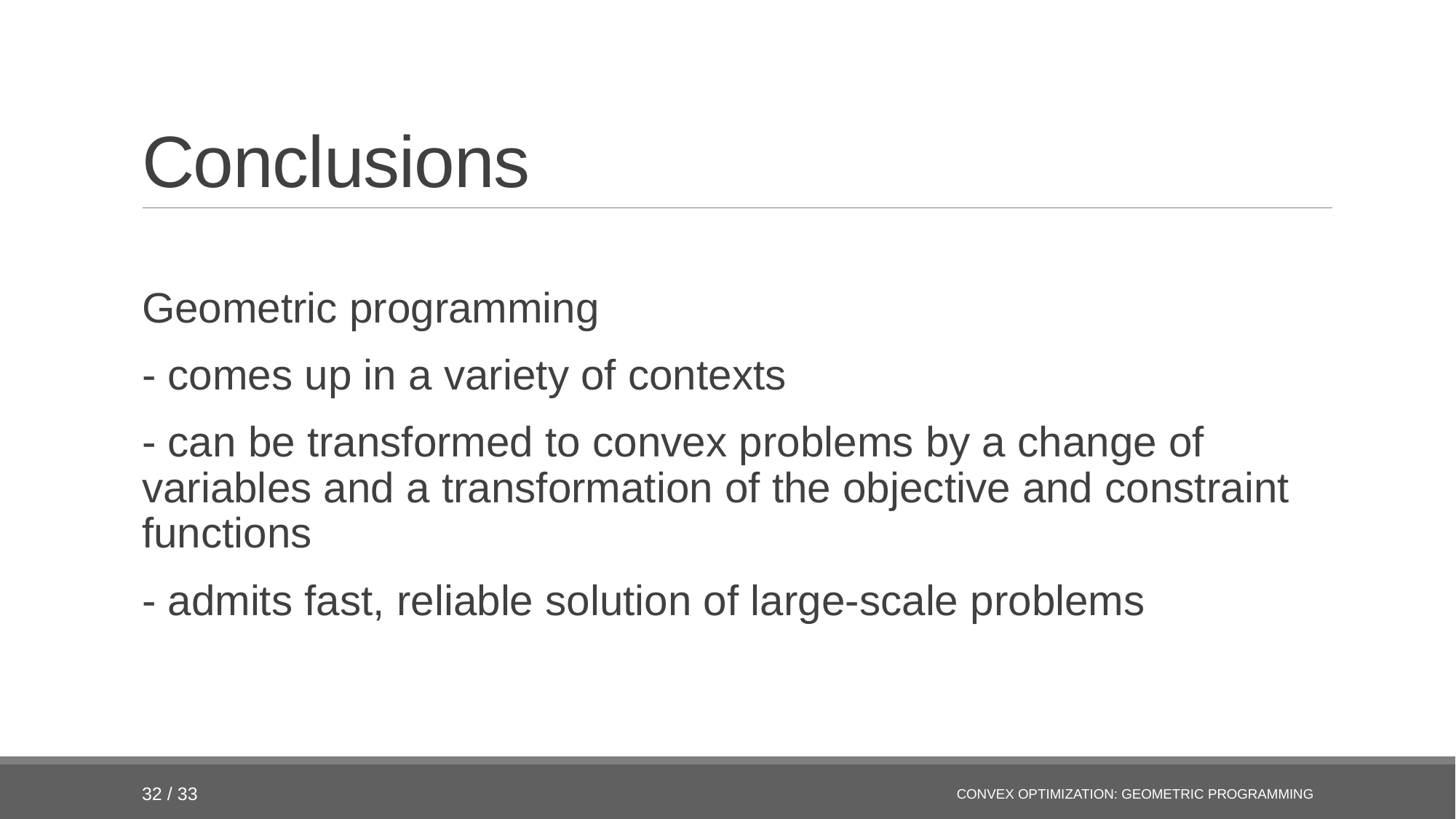

# Conclusions
Geometric programming
- comes up in a variety of contexts
- can be transformed to convex problems by a change of variables and a transformation of the objective and constraint functions
- admits fast, reliable solution of large-scale problems

Convex optimization: Geometric Programming